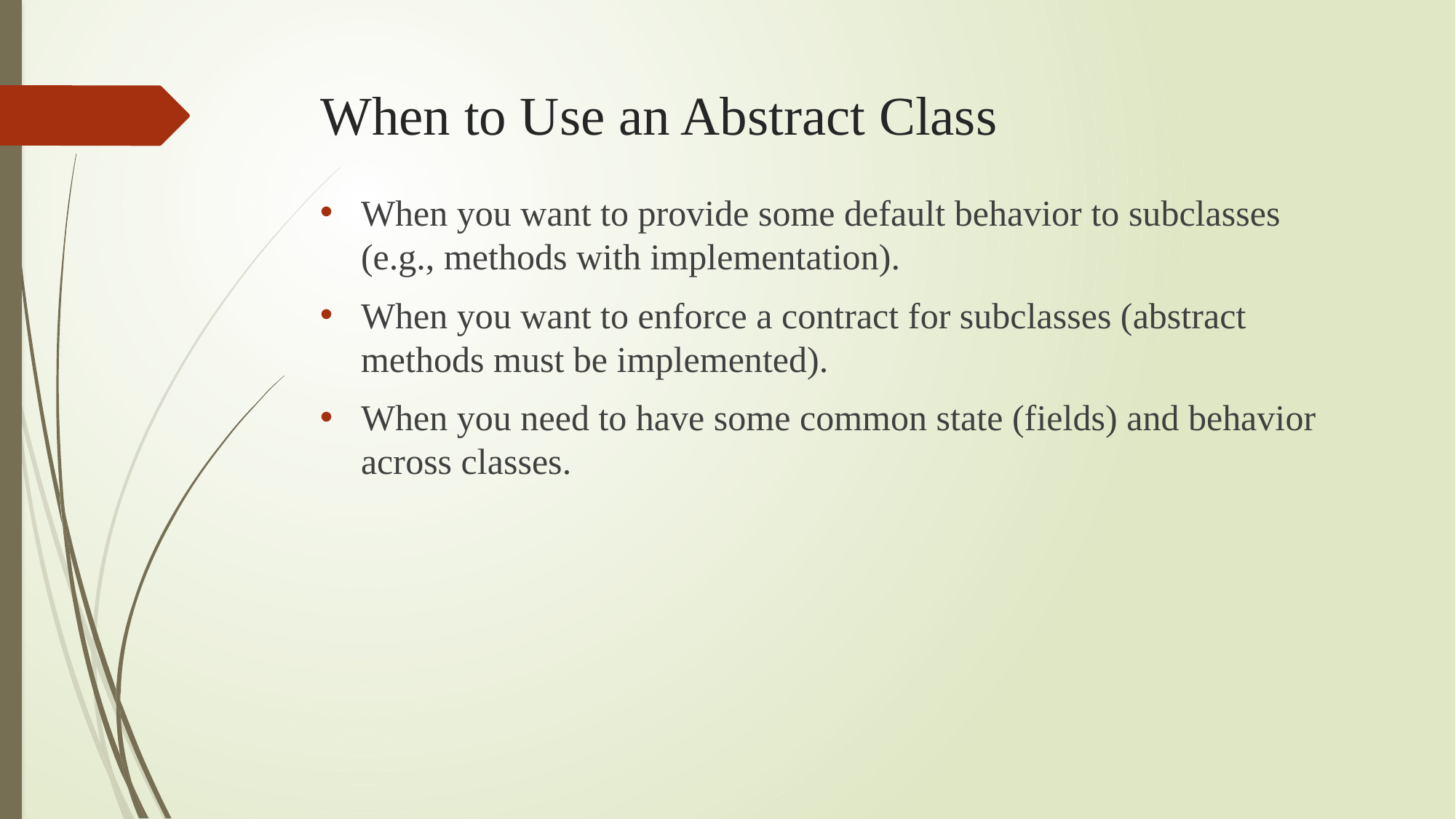

# When to Use an Abstract Class
When you want to provide some default behavior to subclasses (e.g., methods with implementation).
When you want to enforce a contract for subclasses (abstract methods must be implemented).
When you need to have some common state (fields) and behavior across classes.